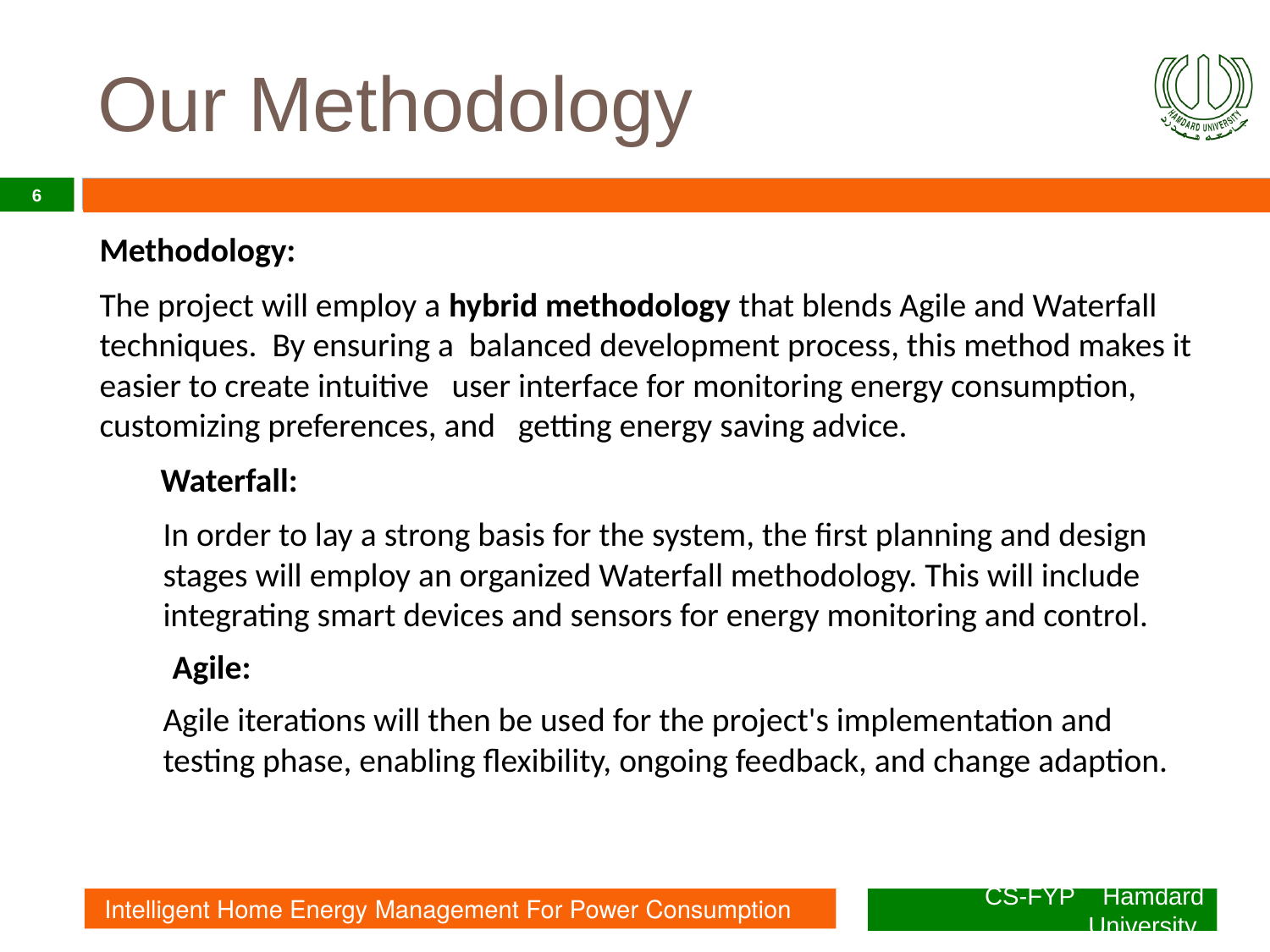

# Our Methodology
6
Methodology:
The project will employ a hybrid methodology that blends Agile and Waterfall techniques.  By ensuring a  balanced development process, this method makes it easier to create intuitive   user interface for monitoring energy consumption, customizing preferences, and   getting energy saving advice.
        Waterfall:
In order to lay a strong basis for the system, the first planning and design stages will employ an organized Waterfall methodology. This will include integrating smart devices and sensors for energy monitoring and control.
 Agile:
Agile iterations will then be used for the project's implementation and testing phase, enabling flexibility, ongoing feedback, and change adaption.

P

 Intelligent Home Energy Management For Power Consumption

CS-FYP    Hamdard University